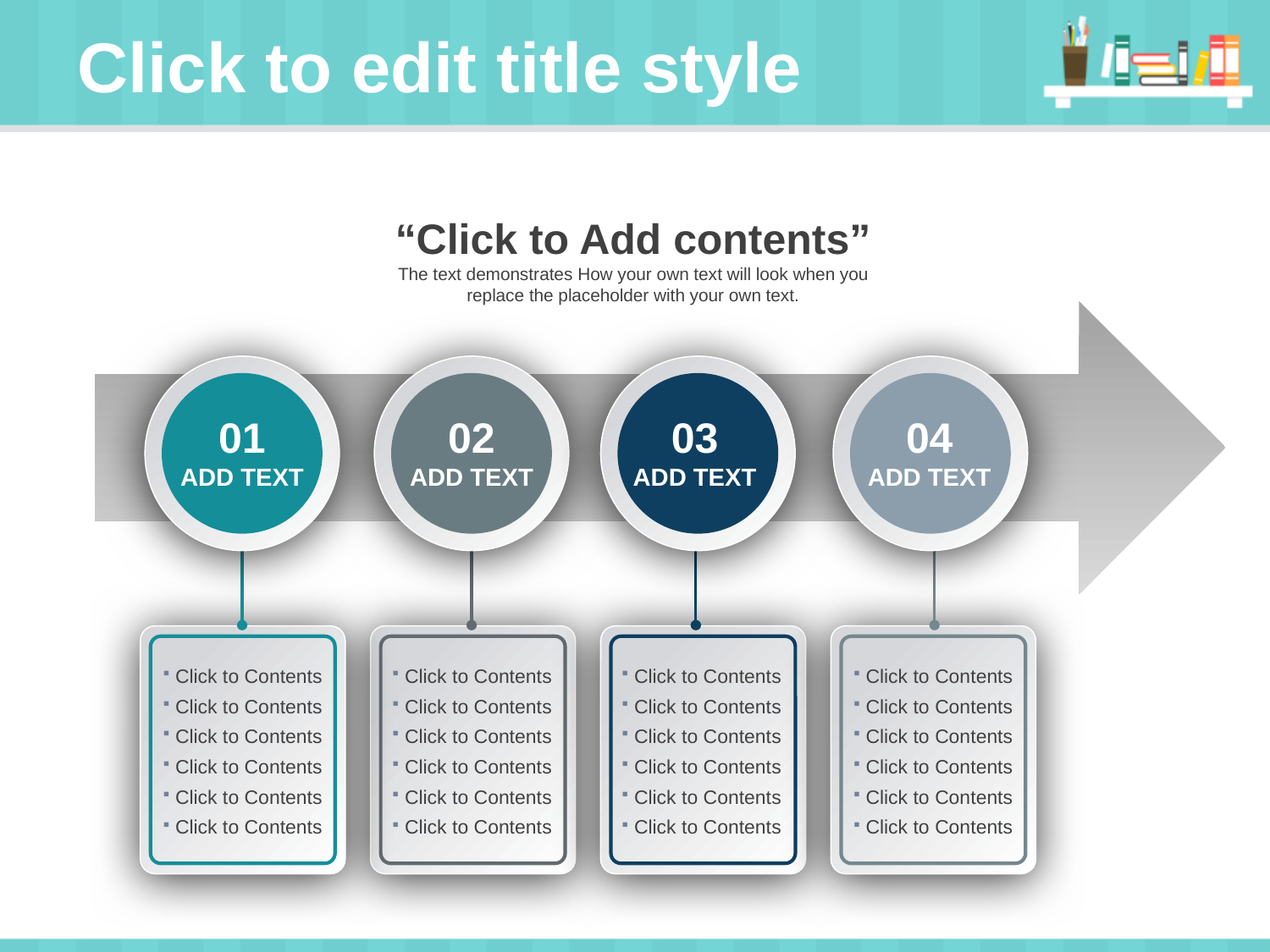

# Click to edit title style
“Click to Add contents”
The text demonstrates How your own text will look when you replace the placeholder with your own text.

01
ADD TEXT
02
ADD TEXT
03
ADD TEXT
04
ADD TEXT

 Click to Contents
 Click to Contents
 Click to Contents
 Click to Contents
 Click to Contents
 Click to Contents
 Click to Contents
 Click to Contents
 Click to Contents
 Click to Contents
 Click to Contents
 Click to Contents
 Click to Contents
 Click to Contents
 Click to Contents
 Click to Contents
 Click to Contents
 Click to Contents
 Click to Contents
 Click to Contents
 Click to Contents
 Click to Contents
 Click to Contents
 Click to Contents